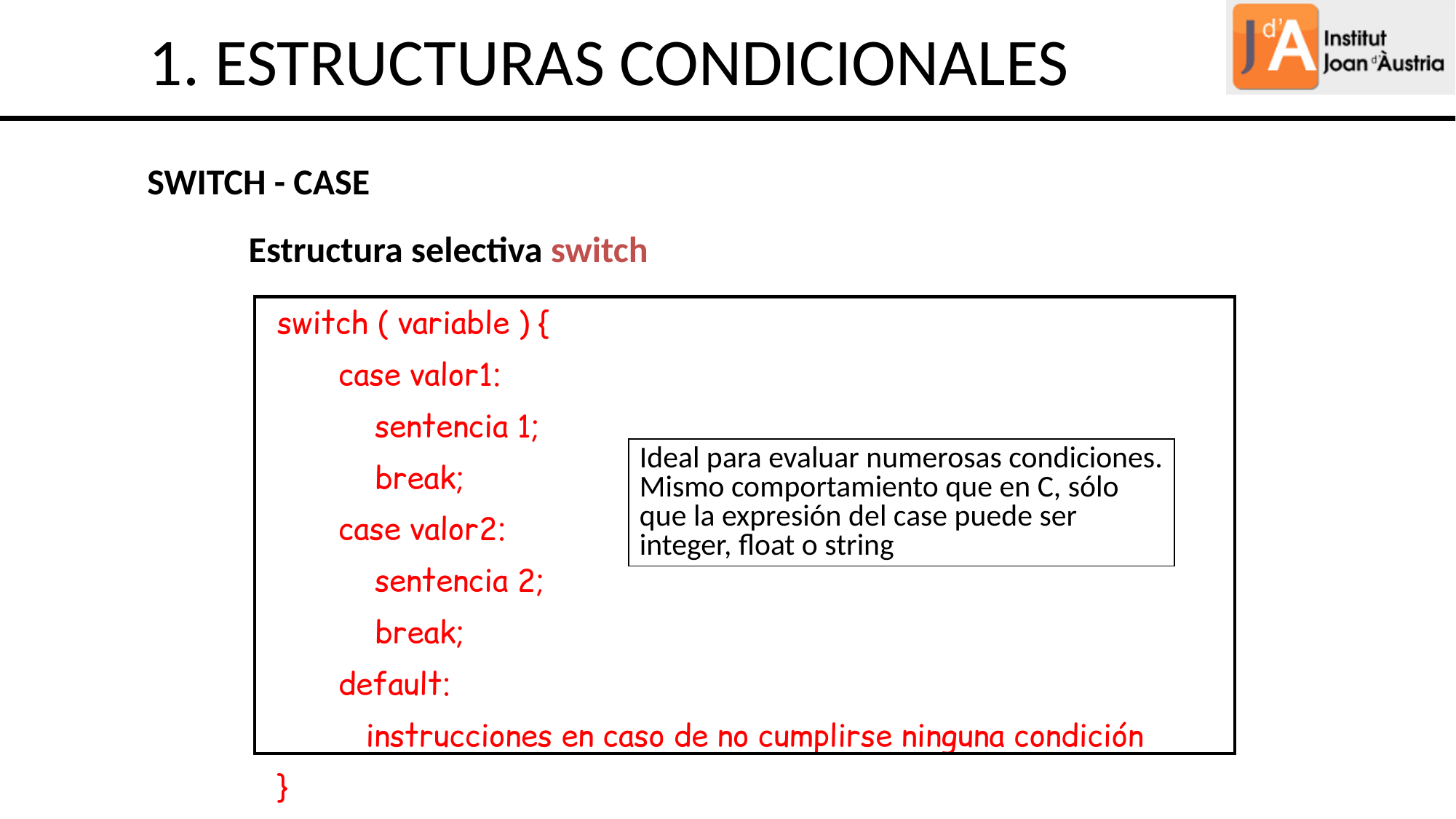

1. ESTRUCTURAS CONDICIONALES
SWITCH - CASE
Estructura selectiva switch
| switch ( variable ) { case valor1: sentencia 1; break; case valor2: sentencia 2; break; default: instrucciones en caso de no cumplirse ninguna condición } |
| --- |
Ideal para evaluar numerosas condiciones.
Mismo comportamiento que en C, sólo que la expresión del case puede ser integer, float o string